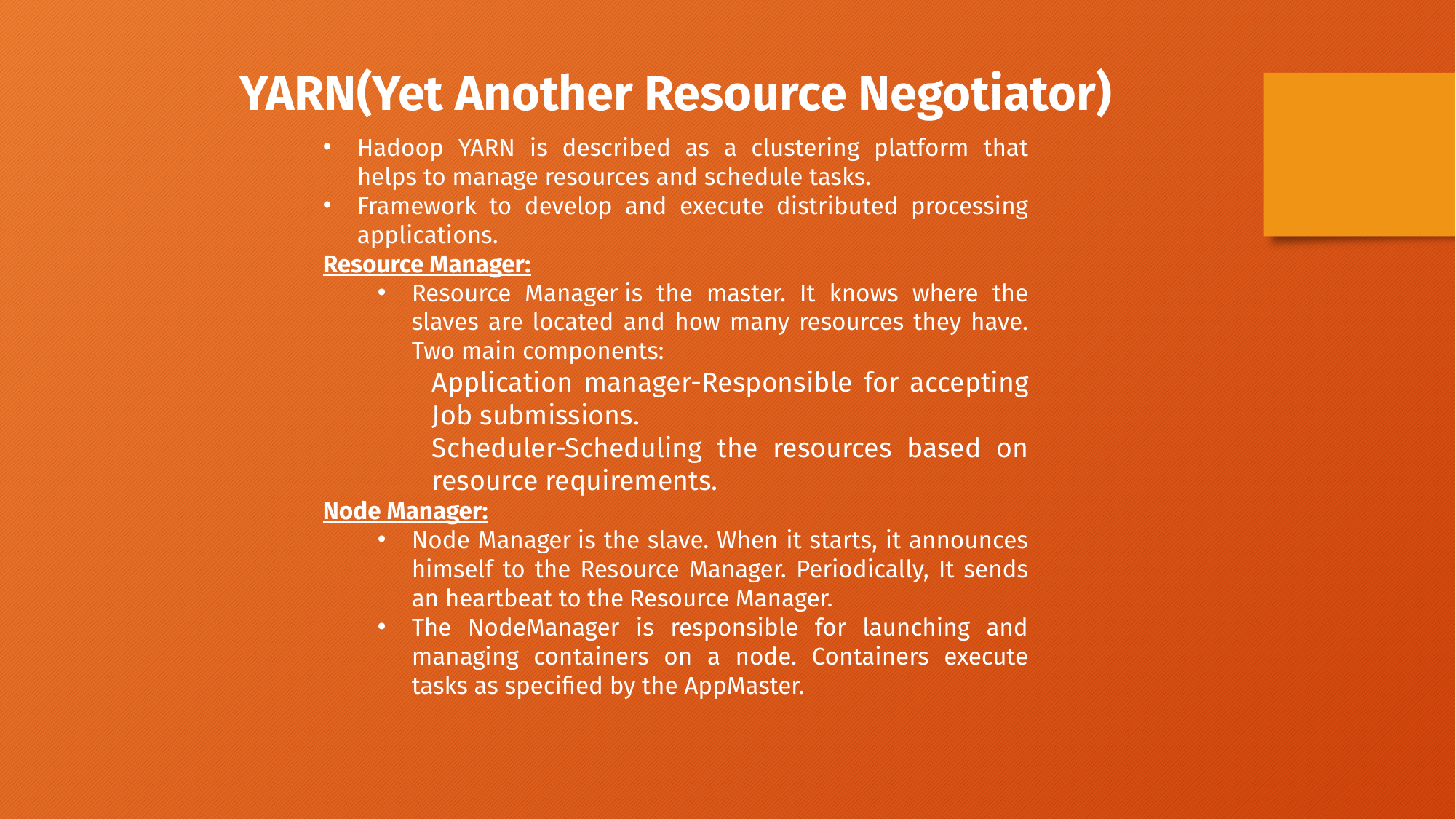

YARN(Yet Another Resource Negotiator)
Hadoop YARN is described as a clustering platform that helps to manage resources and schedule tasks.
Framework to develop and execute distributed processing applications.
Resource Manager:
Resource Manager is the master. It knows where the slaves are located and how many resources they have. Two main components:
Application manager-Responsible for accepting Job submissions.
Scheduler-Scheduling the resources based on resource requirements.
Node Manager:
Node Manager is the slave. When it starts, it announces himself to the Resource Manager. Periodically, It sends an heartbeat to the Resource Manager.
The NodeManager is responsible for launching and managing containers on a node. Containers execute tasks as specified by the AppMaster.